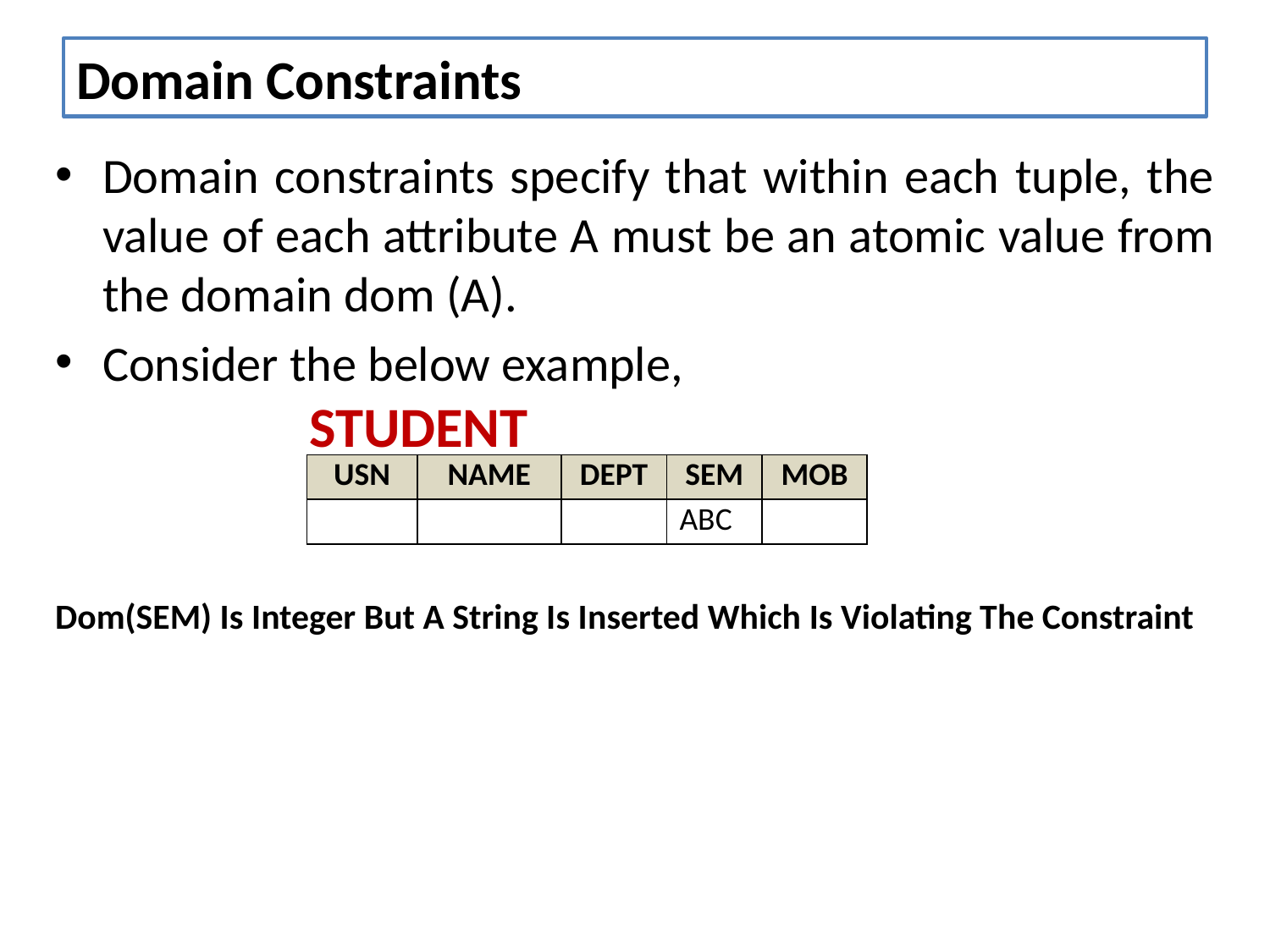

# Domain Constraints
Domain constraints specify that within each tuple, the value of each attribute A must be an atomic value from the domain dom (A).
Consider the below example,
		STUDENT

Dom(SEM) Is Integer But A String Is Inserted Which Is Violating The Constraint
| USN | NAME | DEPT | SEM | MOB |
| --- | --- | --- | --- | --- |
|  |  |  | ABC |  |